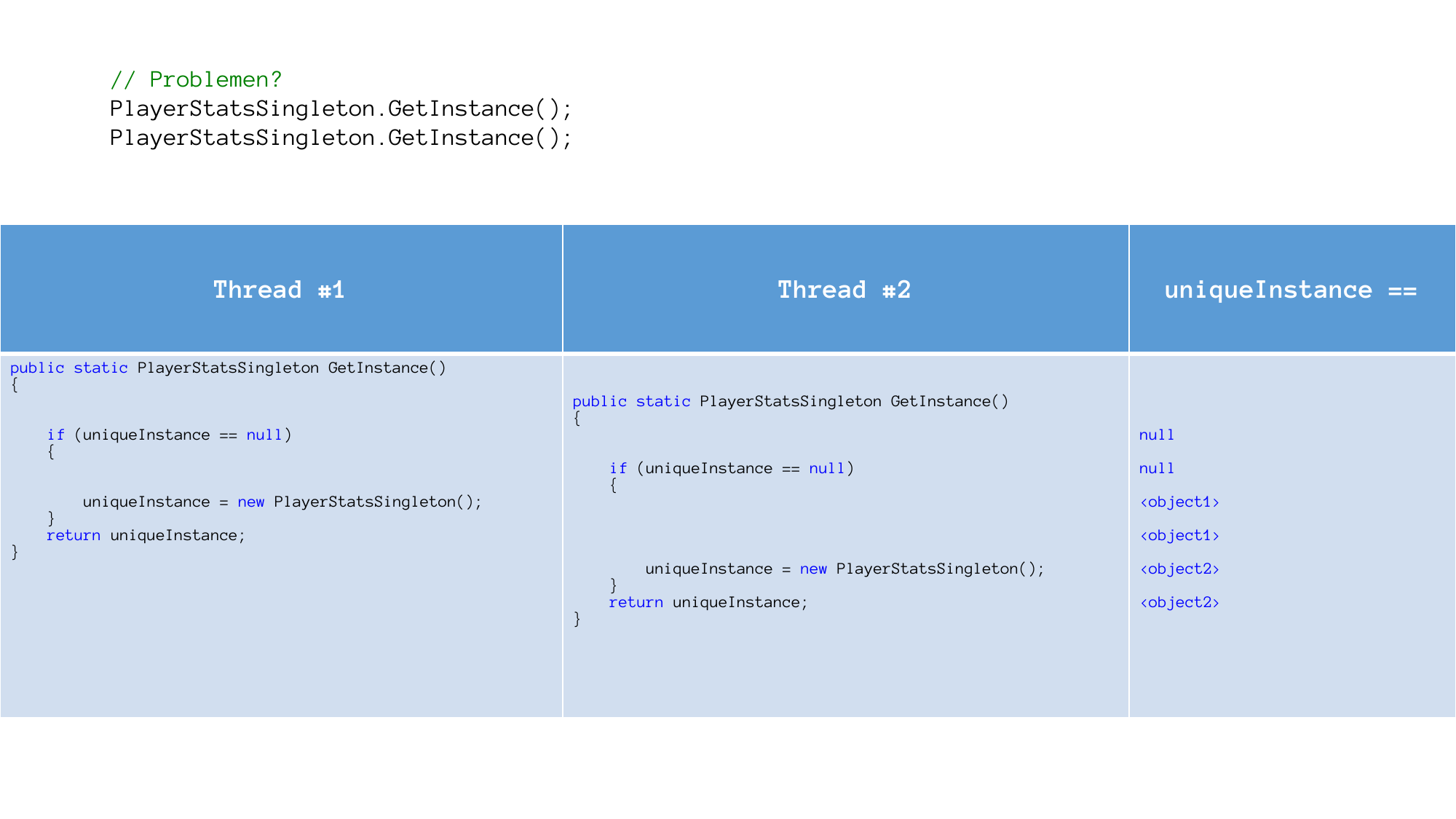

// Problemen?
PlayerStatsSingleton.GetInstance();
PlayerStatsSingleton.GetInstance();
| Thread #1 | Thread #2 | uniqueInstance == |
| --- | --- | --- |
| public static PlayerStatsSingleton GetInstance() { if (uniqueInstance == null) { uniqueInstance = new PlayerStatsSingleton(); } return uniqueInstance; } | public static PlayerStatsSingleton GetInstance() { if (uniqueInstance == null) { uniqueInstance = new PlayerStatsSingleton(); } return uniqueInstance; } | null null <object1> <object1> <object2> <object2> |